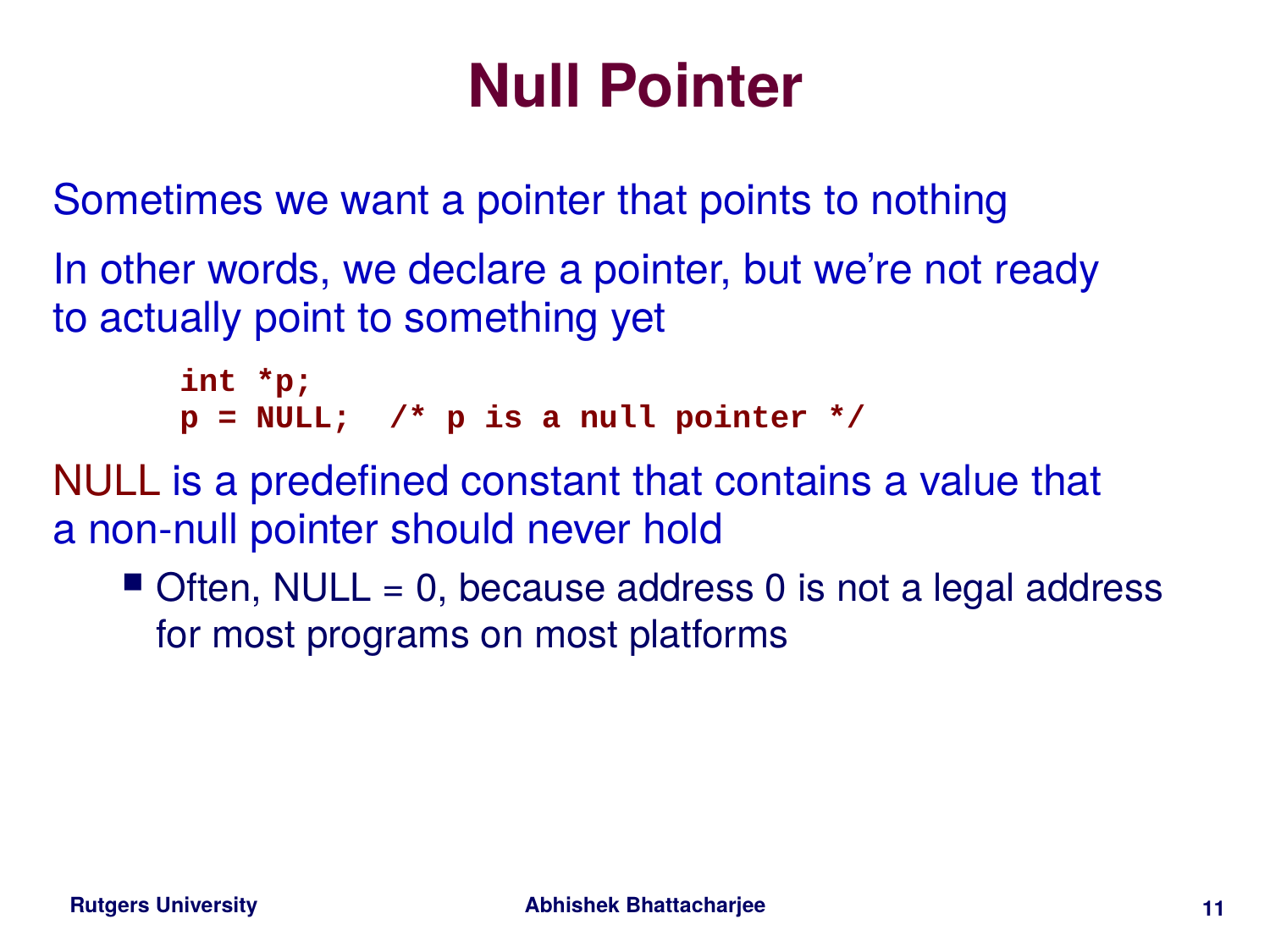

# Null Pointer
Sometimes we want a pointer that points to nothing
In other words, we declare a pointer, but we’re not ready
to actually point to something yet
	int *p;
	p = NULL;  /* p is a null pointer */
NULL is a predefined constant that contains a value that
a non-null pointer should never hold
Often, NULL = 0, because address 0 is not a legal address
for most programs on most platforms